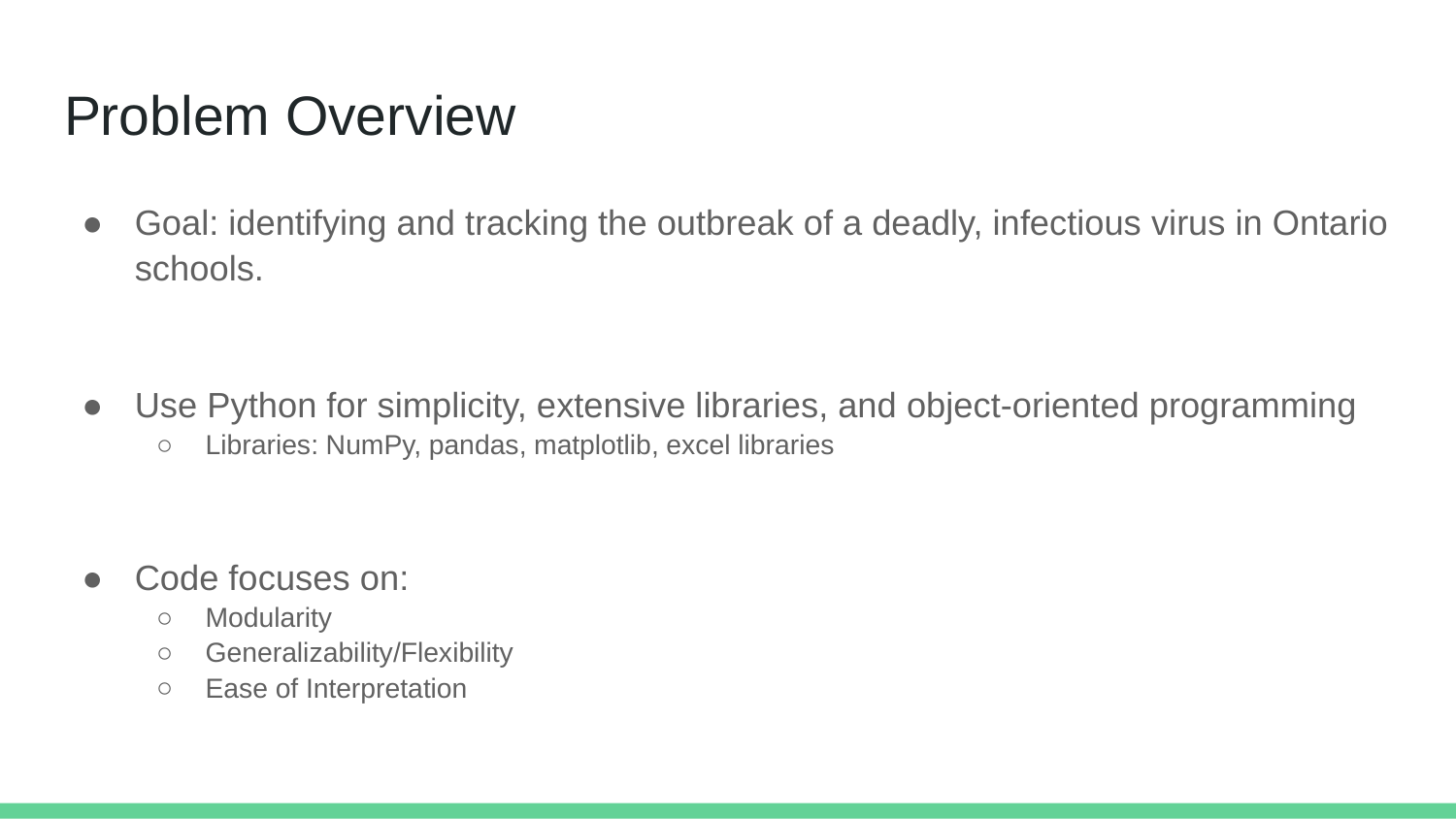

# Problem Overview
Goal: identifying and tracking the outbreak of a deadly, infectious virus in Ontario schools.

Use Python for simplicity, extensive libraries, and object-oriented programming
Libraries: NumPy, pandas, matplotlib, excel libraries

Code focuses on:
Modularity
Generalizability/Flexibility
Ease of Interpretation